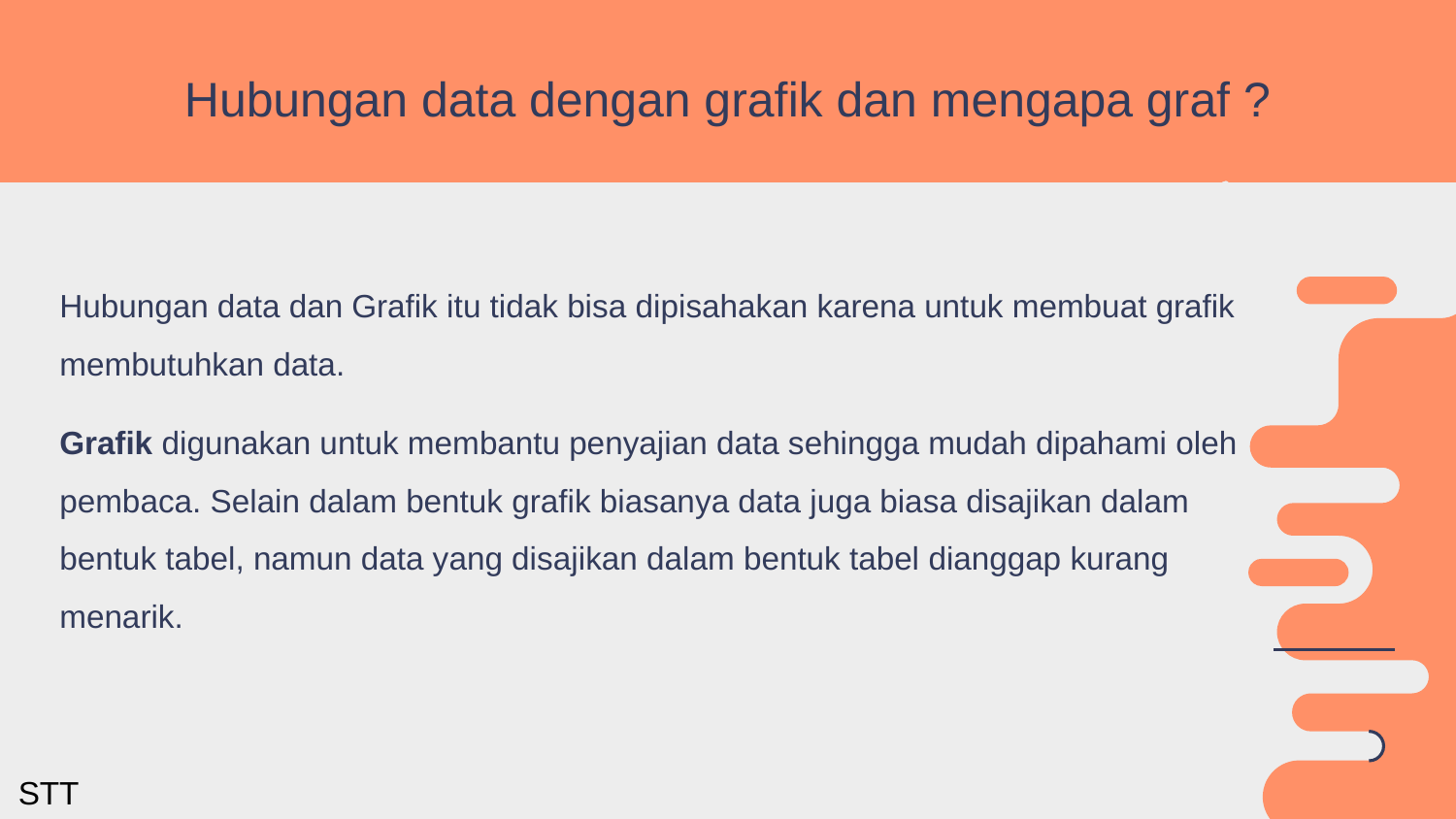

# Hubungan data dengan grafik dan mengapa graf ?
Hubungan data dan Grafik itu tidak bisa dipisahakan karena untuk membuat grafik membutuhkan data.
Grafik digunakan untuk membantu penyajian data sehingga mudah dipahami oleh pembaca. Selain dalam bentuk grafik biasanya data juga biasa disajikan dalam bentuk tabel, namun data yang disajikan dalam bentuk tabel dianggap kurang menarik.

STT Wastukancana